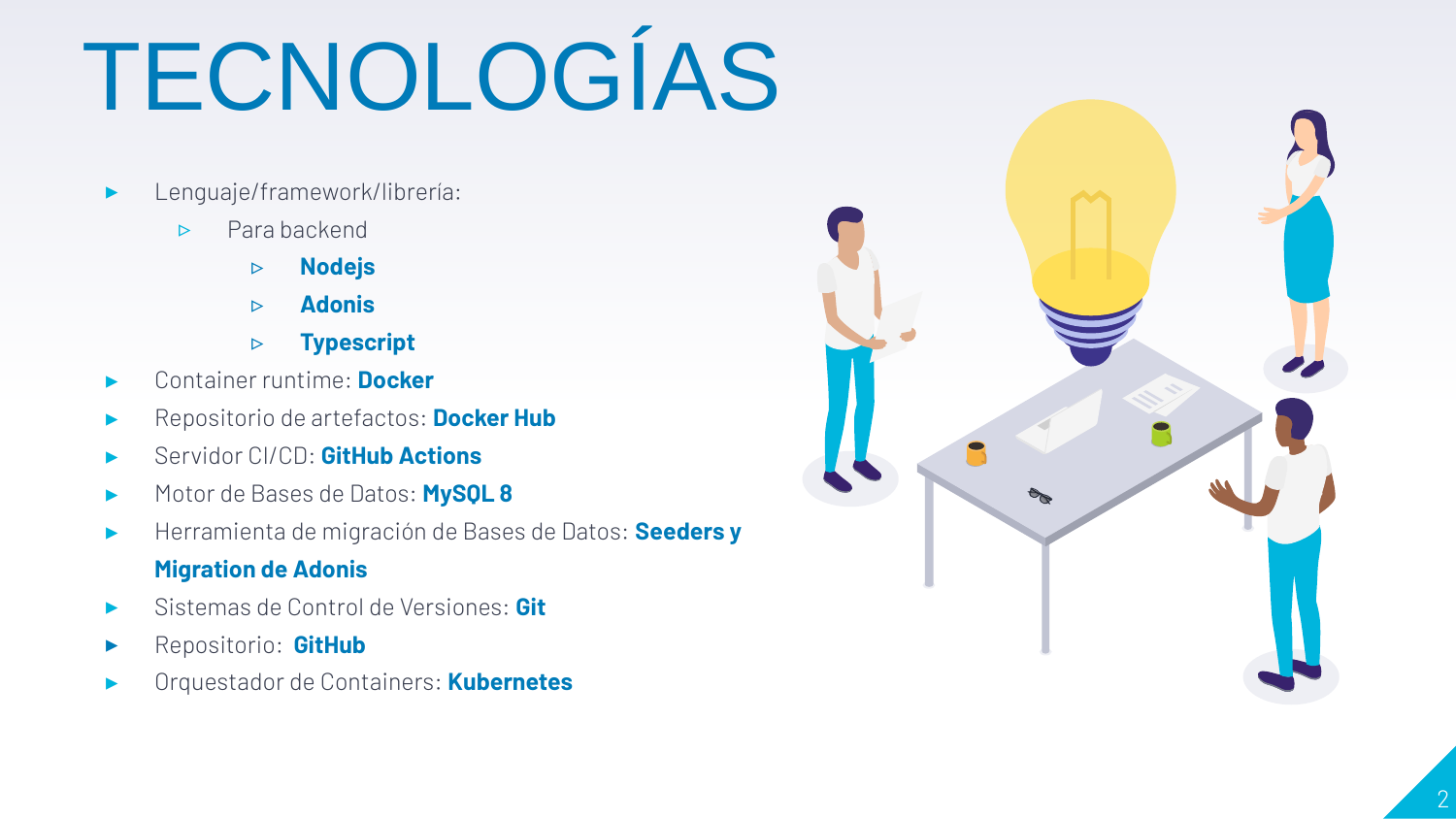

TECNOLOGÍAS

Lenguaje/framework/librería:
Para backend
Nodejs
Adonis
Typescript
Container runtime: Docker
Repositorio de artefactos: Docker Hub
Servidor CI/CD: GitHub Actions
Motor de Bases de Datos: MySQL 8
Herramienta de migración de Bases de Datos: Seeders y Migration de Adonis
Sistemas de Control de Versiones: Git
Repositorio:  GitHub
Orquestador de Containers: Kubernetes
2